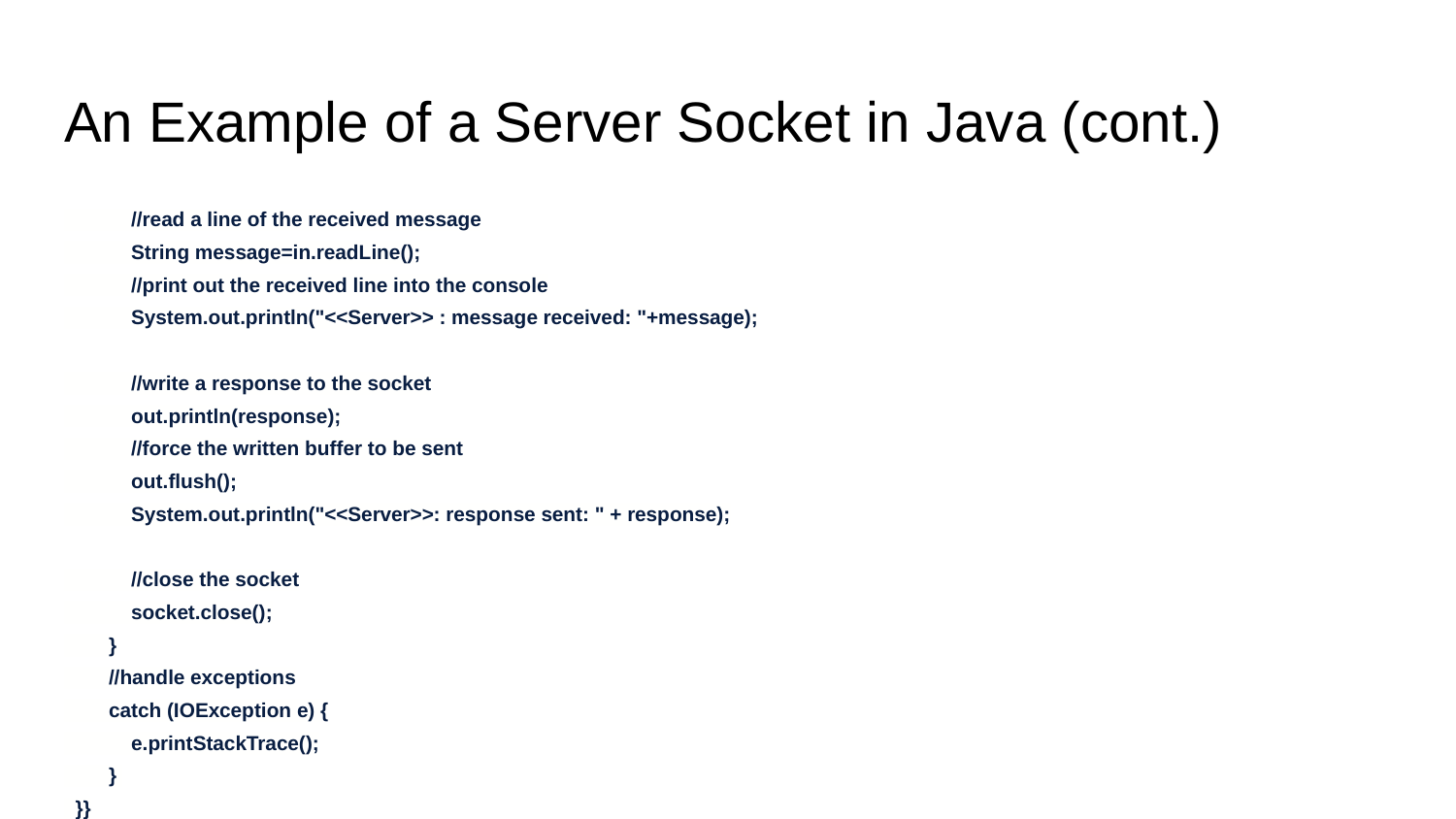

# An Example of a Server Socket in Java (cont.)
            //read a line of the received message
            String message=in.readLine();
            //print out the received line into the console
            System.out.println("<<Server>> : message received: "+message);

            //write a response to the socket
            out.println(response);
            //force the written buffer to be sent
            out.flush();
            System.out.println("<<Server>>: response sent: " + response);

            //close the socket
            socket.close();
        }
        //handle exceptions
        catch (IOException e) {
            e.printStackTrace();
        }
  }}